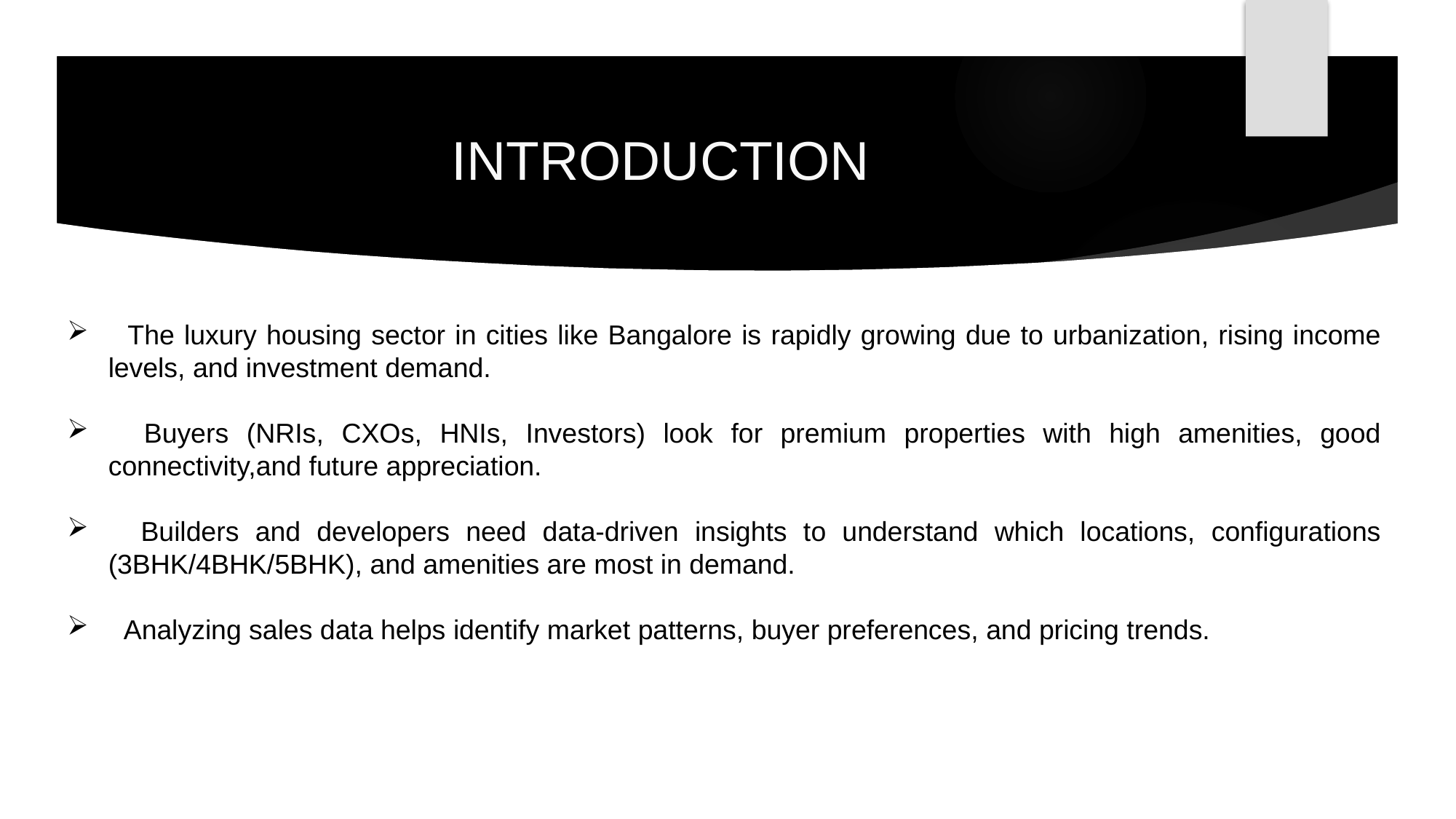

# INTRODUCTION
  The luxury housing sector in cities like Bangalore is rapidly growing due to urbanization, rising income levels, and investment demand.

  Buyers (NRIs, CXOs, HNIs, Investors) look for premium properties with high amenities, good connectivity,and future appreciation.

  Builders and developers need data-driven insights to understand which locations, configurations (3BHK/4BHK/5BHK), and amenities are most in demand.

  Analyzing sales data helps identify market patterns, buyer preferences, and pricing trends.